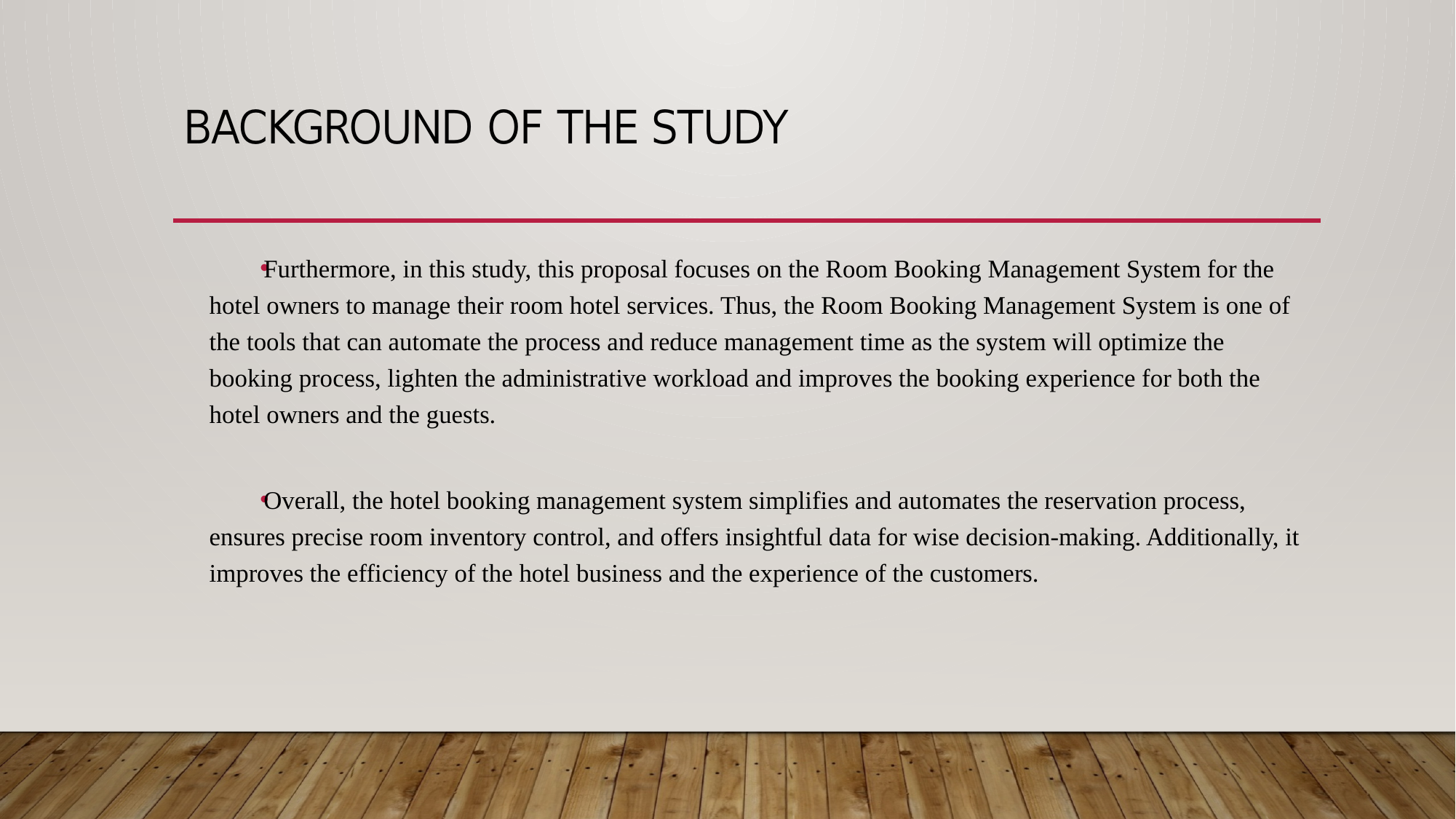

# Background of the study
Furthermore, in this study, this proposal focuses on the Room Booking Management System for the hotel owners to manage their room hotel services. Thus, the Room Booking Management System is one of the tools that can automate the process and reduce management time as the system will optimize the booking process, lighten the administrative workload and improves the booking experience for both the hotel owners and the guests.

Overall, the hotel booking management system simplifies and automates the reservation process, ensures precise room inventory control, and offers insightful data for wise decision-making. Additionally, it improves the efficiency of the hotel business and the experience of the customers.